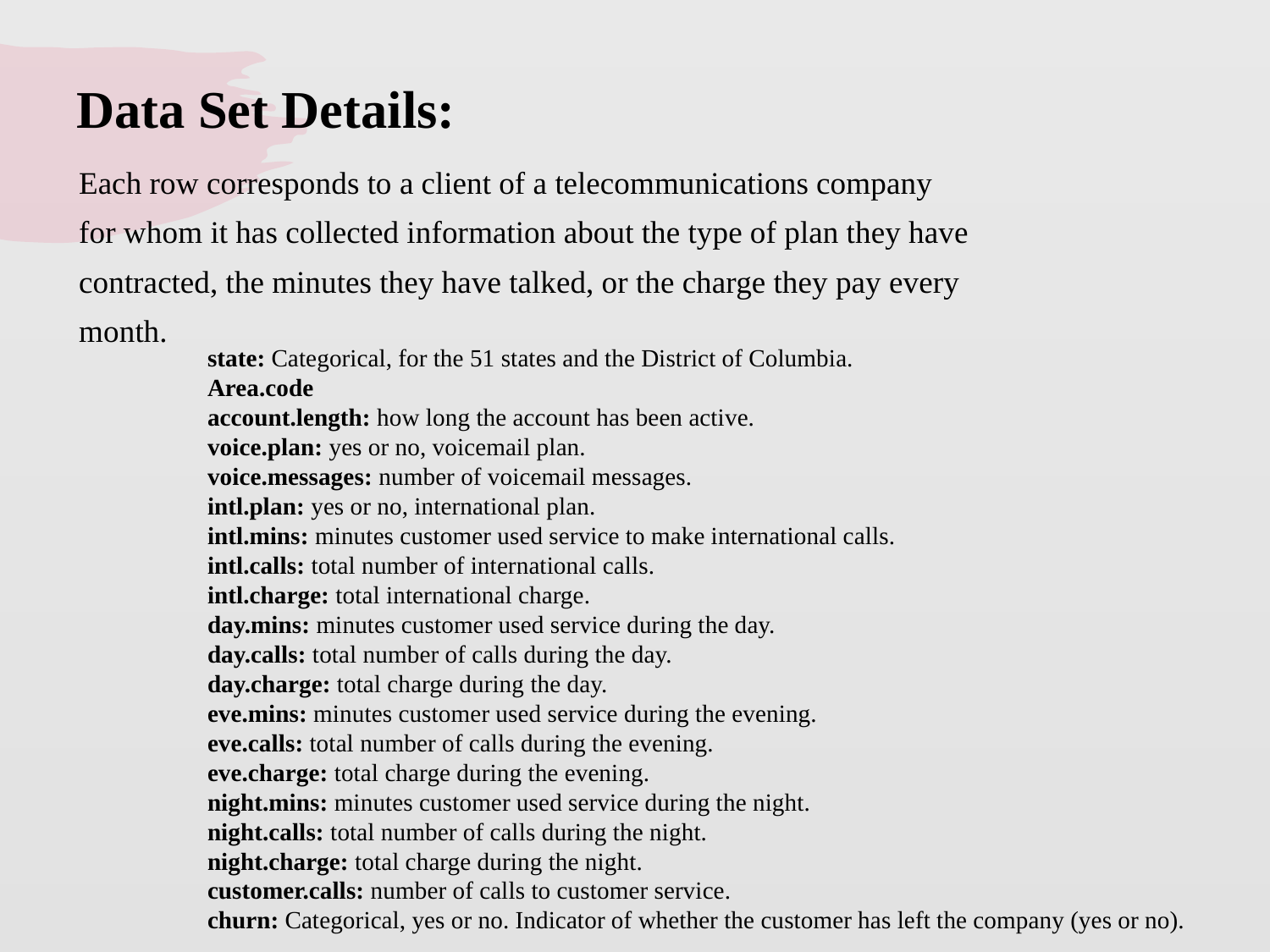

# Data Set Details:
Each row corresponds to a client of a telecommunications company
for whom it has collected information about the type of plan they have
contracted, the minutes they have talked, or the charge they pay every
month.
state: Categorical, for the 51 states and the District of Columbia.
Area.code
account.length: how long the account has been active.
voice.plan: yes or no, voicemail plan.
voice.messages: number of voicemail messages.
intl.plan: yes or no, international plan.
intl.mins: minutes customer used service to make international calls.
intl.calls: total number of international calls.
intl.charge: total international charge.
day.mins: minutes customer used service during the day.
day.calls: total number of calls during the day.
day.charge: total charge during the day.
eve.mins: minutes customer used service during the evening.
eve.calls: total number of calls during the evening.
eve.charge: total charge during the evening.
night.mins: minutes customer used service during the night.
night.calls: total number of calls during the night.
night.charge: total charge during the night.
customer.calls: number of calls to customer service.
churn: Categorical, yes or no. Indicator of whether the customer has left the company (yes or no).